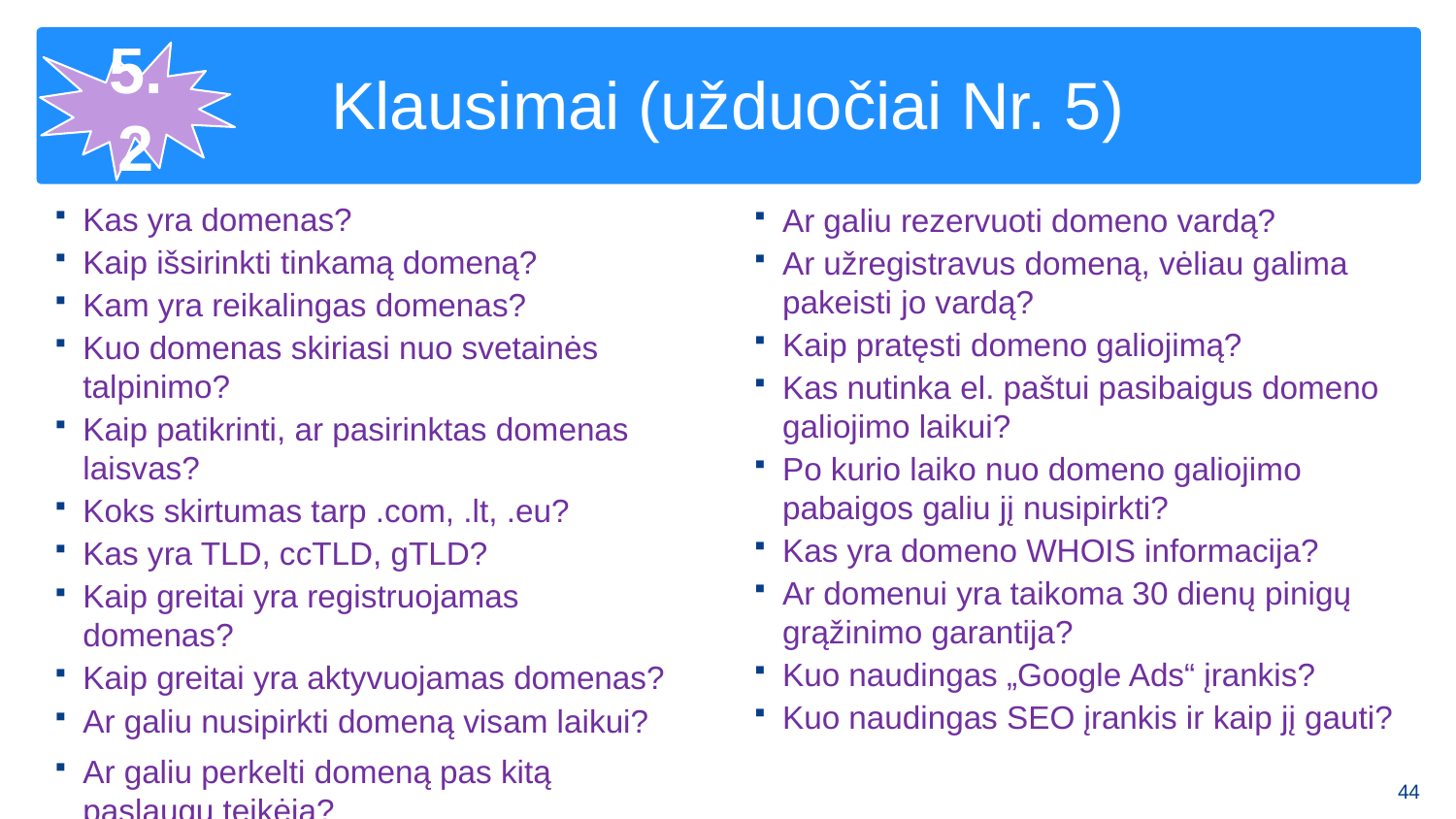

# Klausimai (užduočiai Nr. 5)
5.2
Kas yra domenas?
Kaip išsirinkti tinkamą domeną?
Kam yra reikalingas domenas?
Kuo domenas skiriasi nuo svetainės talpinimo?
Kaip patikrinti, ar pasirinktas domenas laisvas?
Koks skirtumas tarp .com, .lt, .eu?
Kas yra TLD, ccTLD, gTLD?
Kaip greitai yra registruojamas domenas?
Kaip greitai yra aktyvuojamas domenas?
Ar galiu nusipirkti domeną visam laikui?
Ar galiu perkelti domeną pas kitą paslaugų teikėją?

Ar galiu rezervuoti domeno vardą?
Ar užregistravus domeną, vėliau galima pakeisti jo vardą?
Kaip pratęsti domeno galiojimą?
Kas nutinka el. paštui pasibaigus domeno galiojimo laikui?
Po kurio laiko nuo domeno galiojimo pabaigos galiu jį nusipirkti?
Kas yra domeno WHOIS informacija?
Ar domenui yra taikoma 30 dienų pinigų grąžinimo garantija?
Kuo naudingas „Google Ads“ įrankis?
Kuo naudingas SEO įrankis ir kaip jį gauti?
44